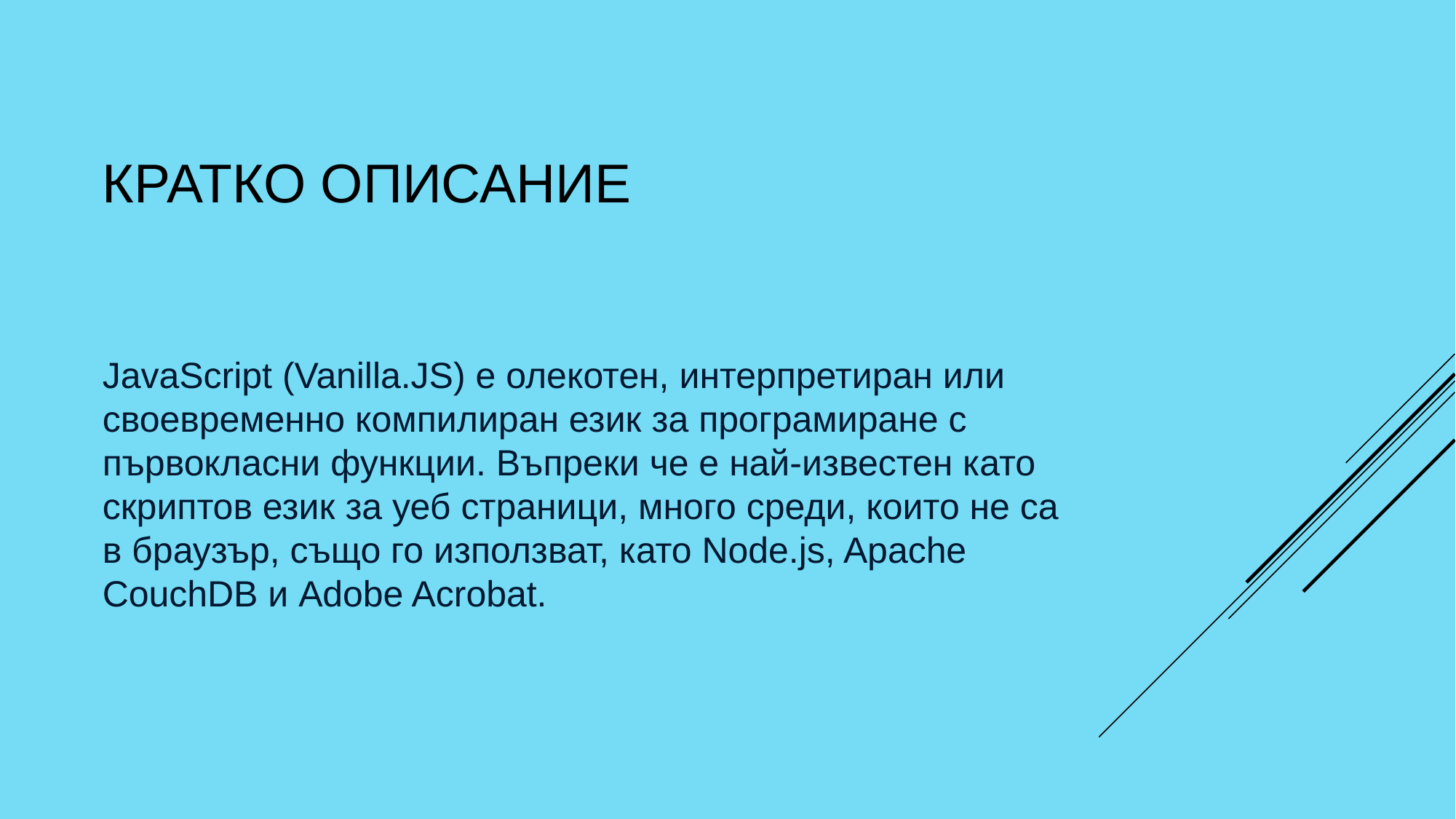

# КРАТКО ОПИСАНИЕ
JavaScript (Vanilla.JS) е олекотен, интерпретиран или своевременно компилиран език за програмиране с първокласни функции. Въпреки че е най-известен като скриптов език за уеб страници, много среди, които не са в браузър, също го използват, като Node.js, Apache CouchDB и Adobe Acrobat.